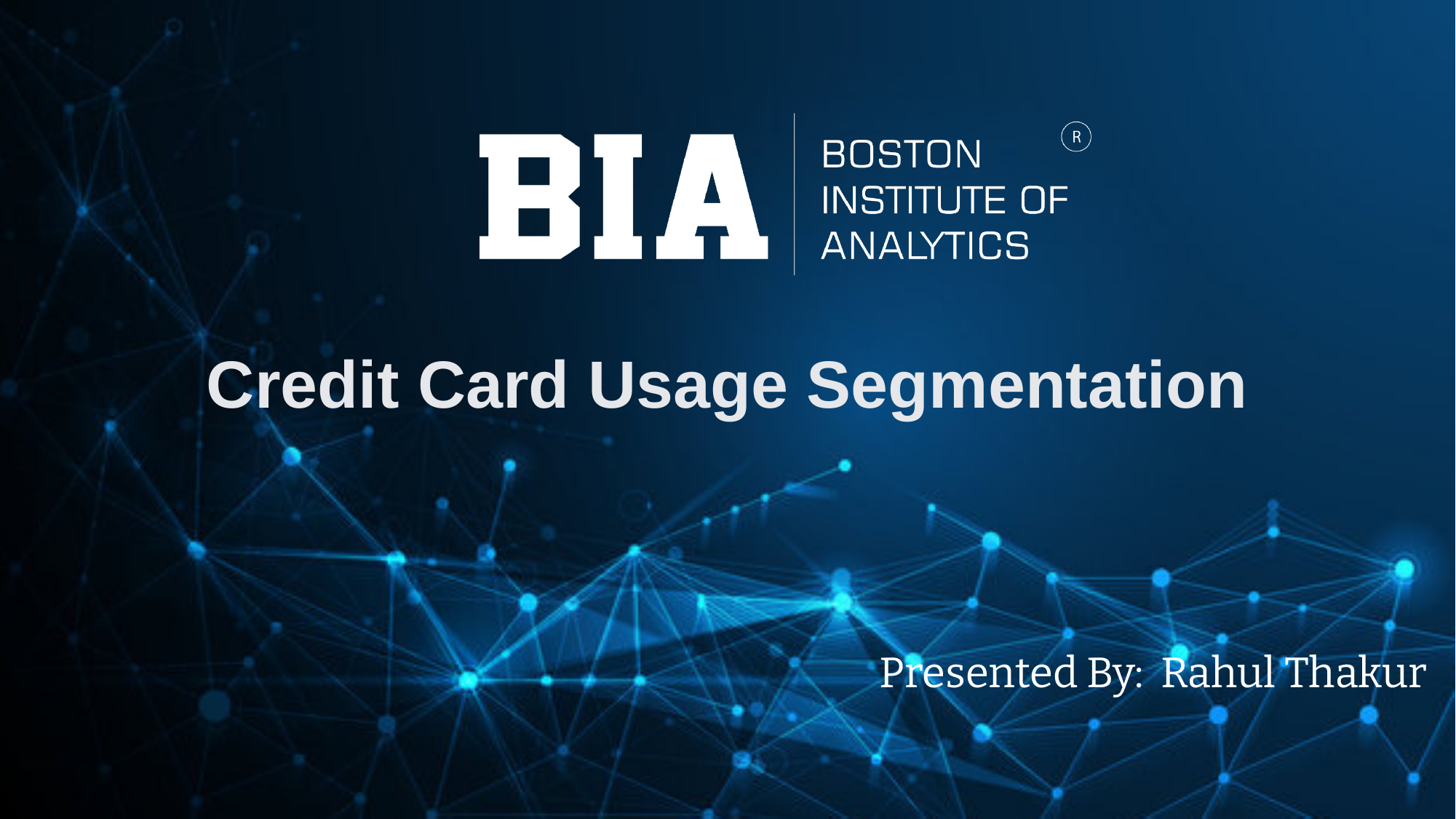

Credit Card Usage Segmentation
Presented By:  Rahul Thakur